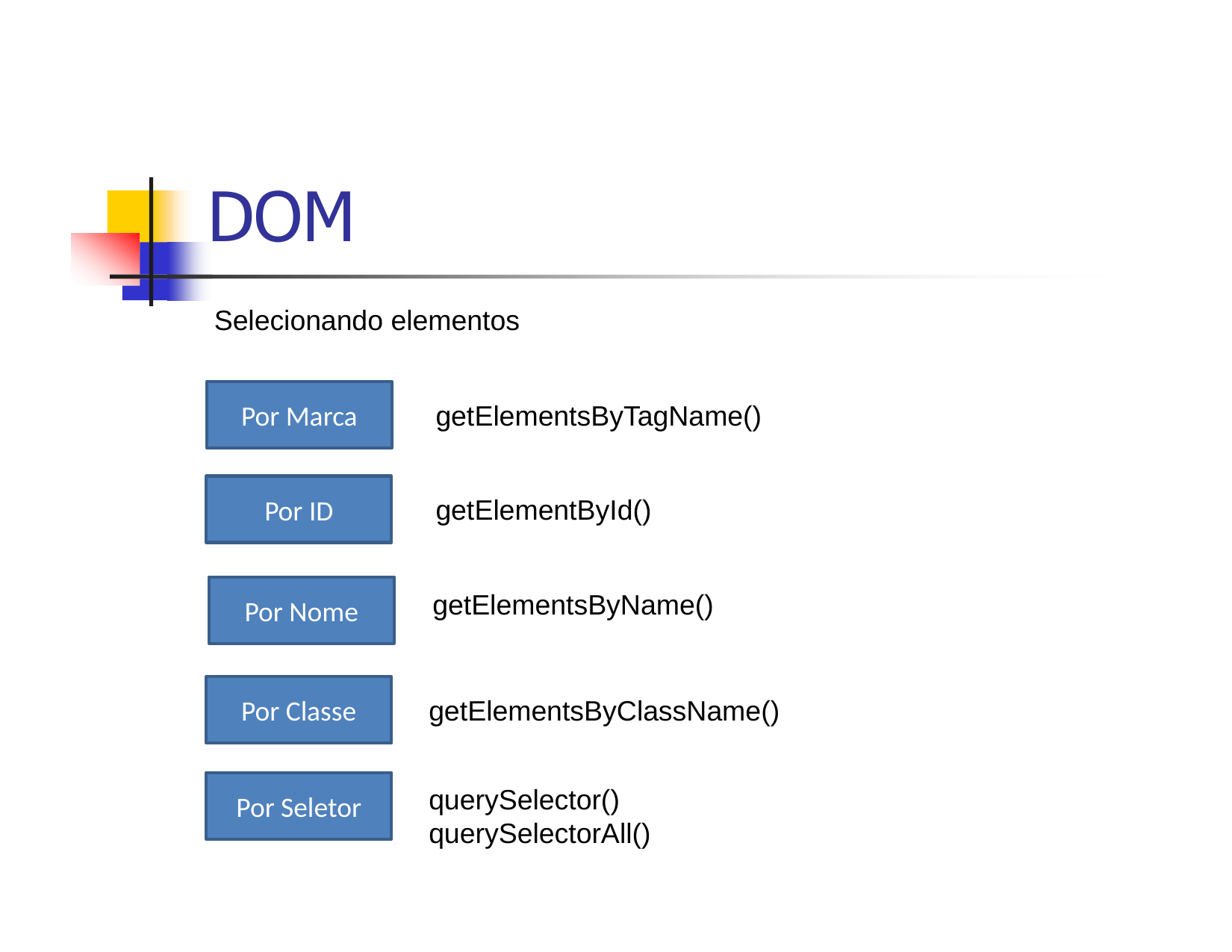

# DOM
Selecionando elementos
Por Marca
getElementsByTagName()
Por ID
getElementById()
Por Nome
getElementsByName()
Por Classe
getElementsByClassName()
Por Seletor
querySelector()
querySelectorAll()